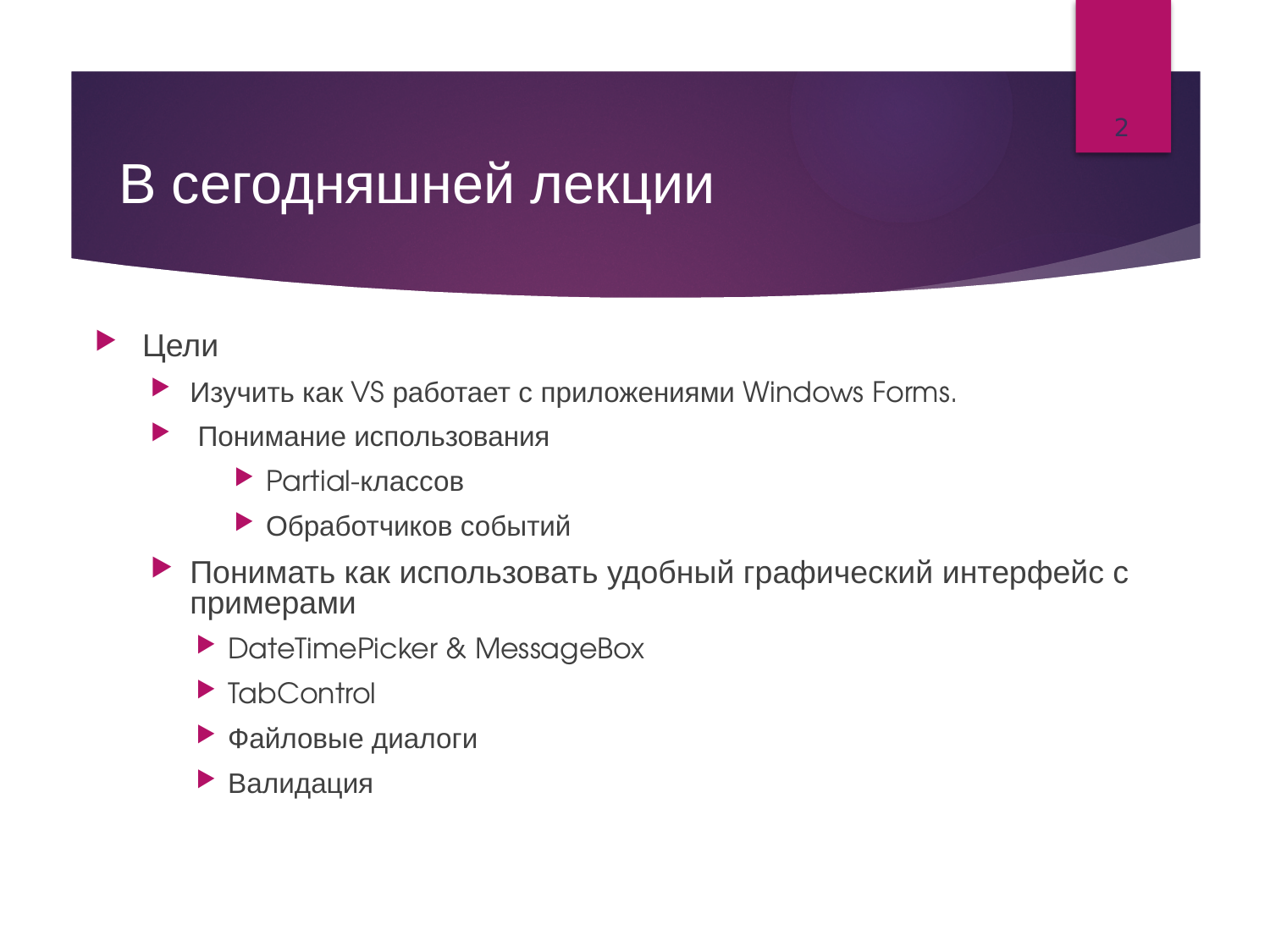

2
# В сегодняшней лекции
Цели
Изучить как VS работает с приложениями Windows Forms.
 Понимание использования
Partial-классов
Обработчиков событий
Понимать как использовать удобный графический интерфейс с примерами
DateTimePicker & MessageBox
TabControl
Файловые диалоги
Валидация